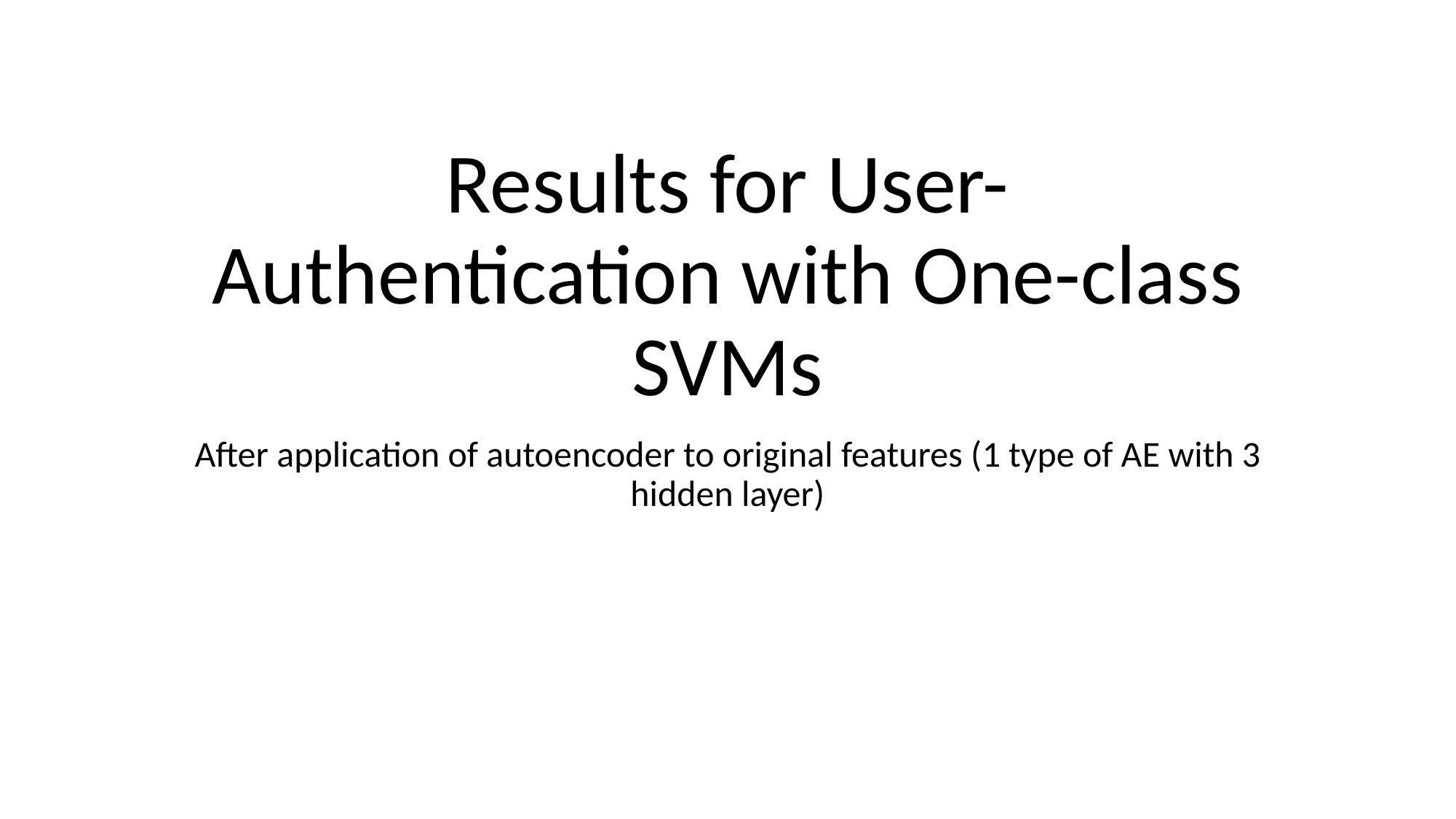

# Results for User-Authentication with One-class SVMs
After application of autoencoder to original features (1 type of AE with 3 hidden layer)